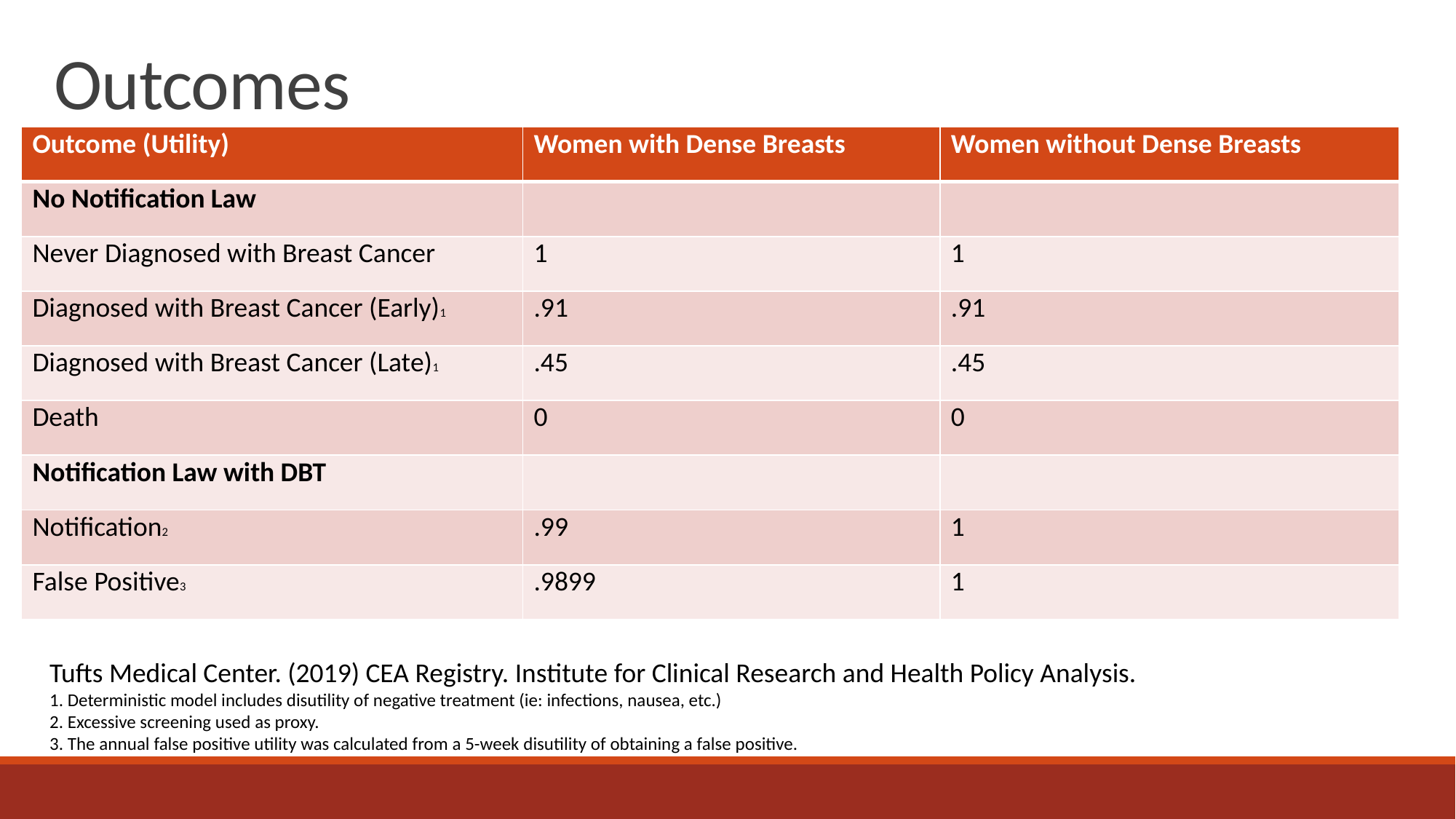

# Outcomes
| Outcome (Utility) | Women with Dense Breasts | Women without Dense Breasts |
| --- | --- | --- |
| No Notification Law |  |  |
| Never Diagnosed with Breast Cancer | 1 | 1 |
| Diagnosed with Breast Cancer (Early)1 | .91 | .91 |
| Diagnosed with Breast Cancer (Late)1 | .45 | .45 |
| Death | 0 | 0 |
| Notification Law with DBT |  |  |
| Notification2 | .99 | 1 |
| False Positive3 | .9899 | 1 |
Tufts Medical Center. (2019) CEA Registry. Institute for Clinical Research and Health Policy Analysis.
1. Deterministic model includes disutility of negative treatment (ie: infections, nausea, etc.)
2. Excessive screening used as proxy.
3. The annual false positive utility was calculated from a 5-week disutility of obtaining a false positive.